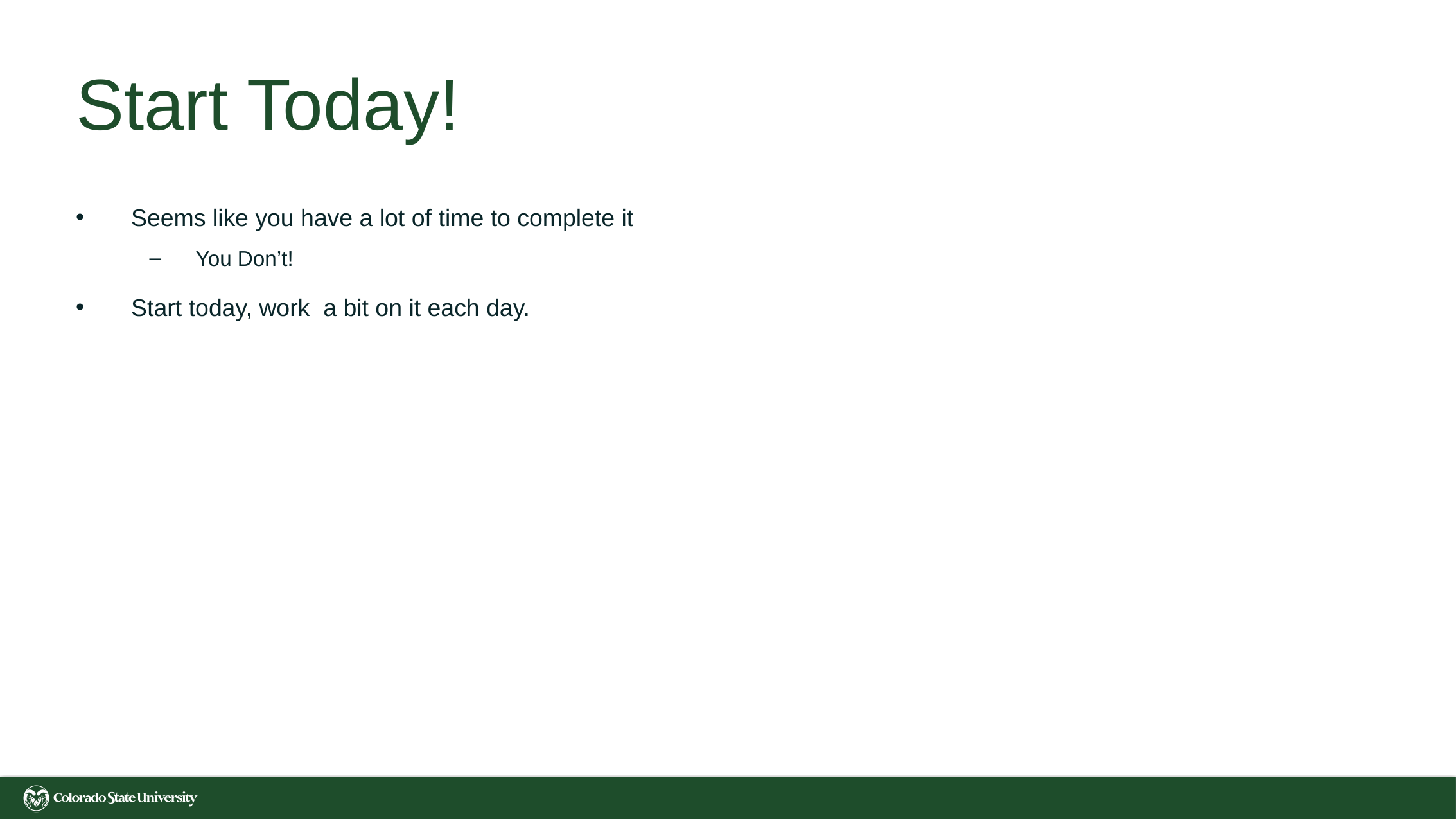

# Start Today!
Seems like you have a lot of time to complete it
You Don’t!
Start today, work  a bit on it each day.